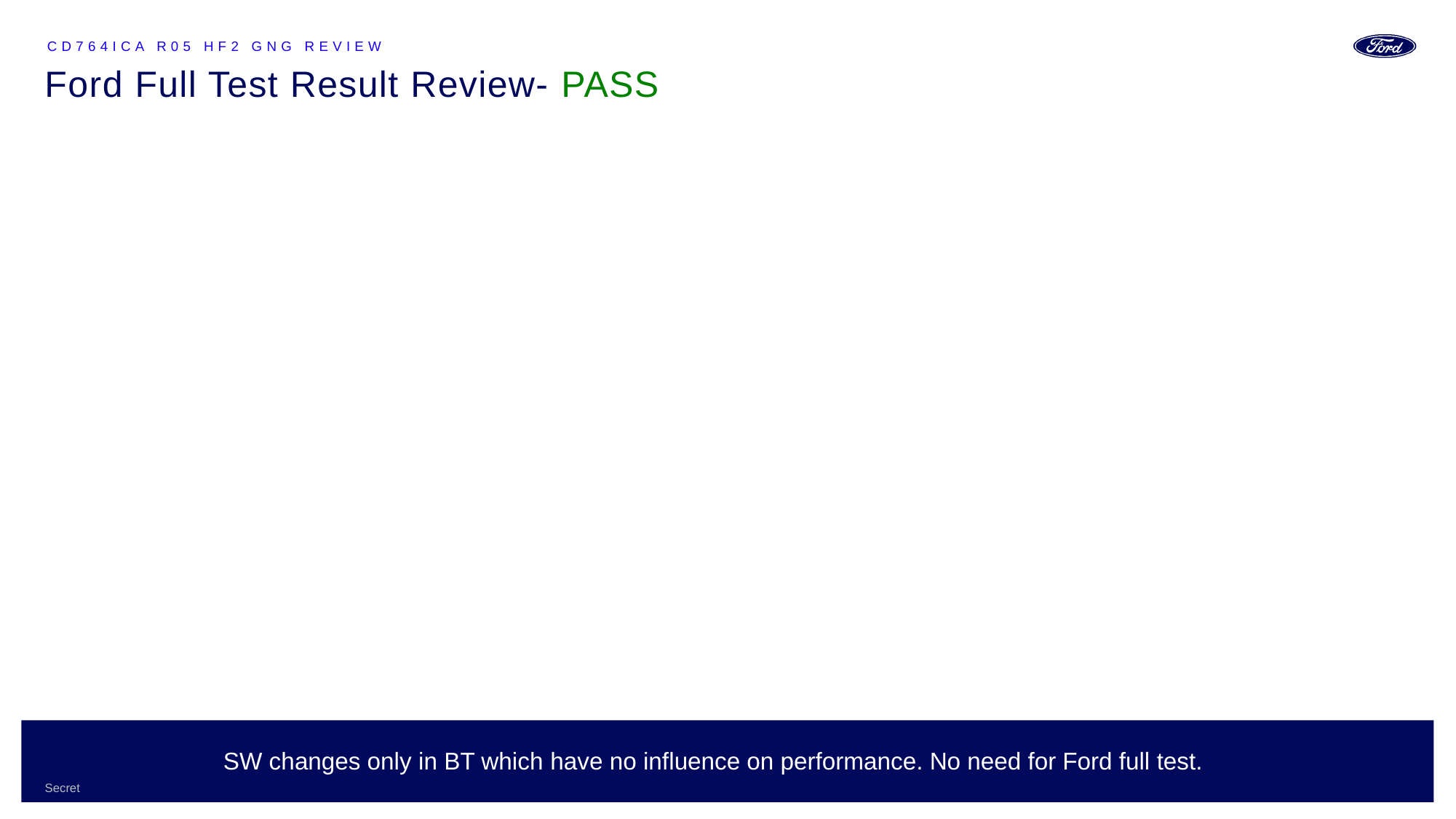

CD764ICA R05 HF2 GNG Review
# Ford Full Test Result Review- PASS
24
SW changes only in BT which have no influence on performance. No need for Ford full test.